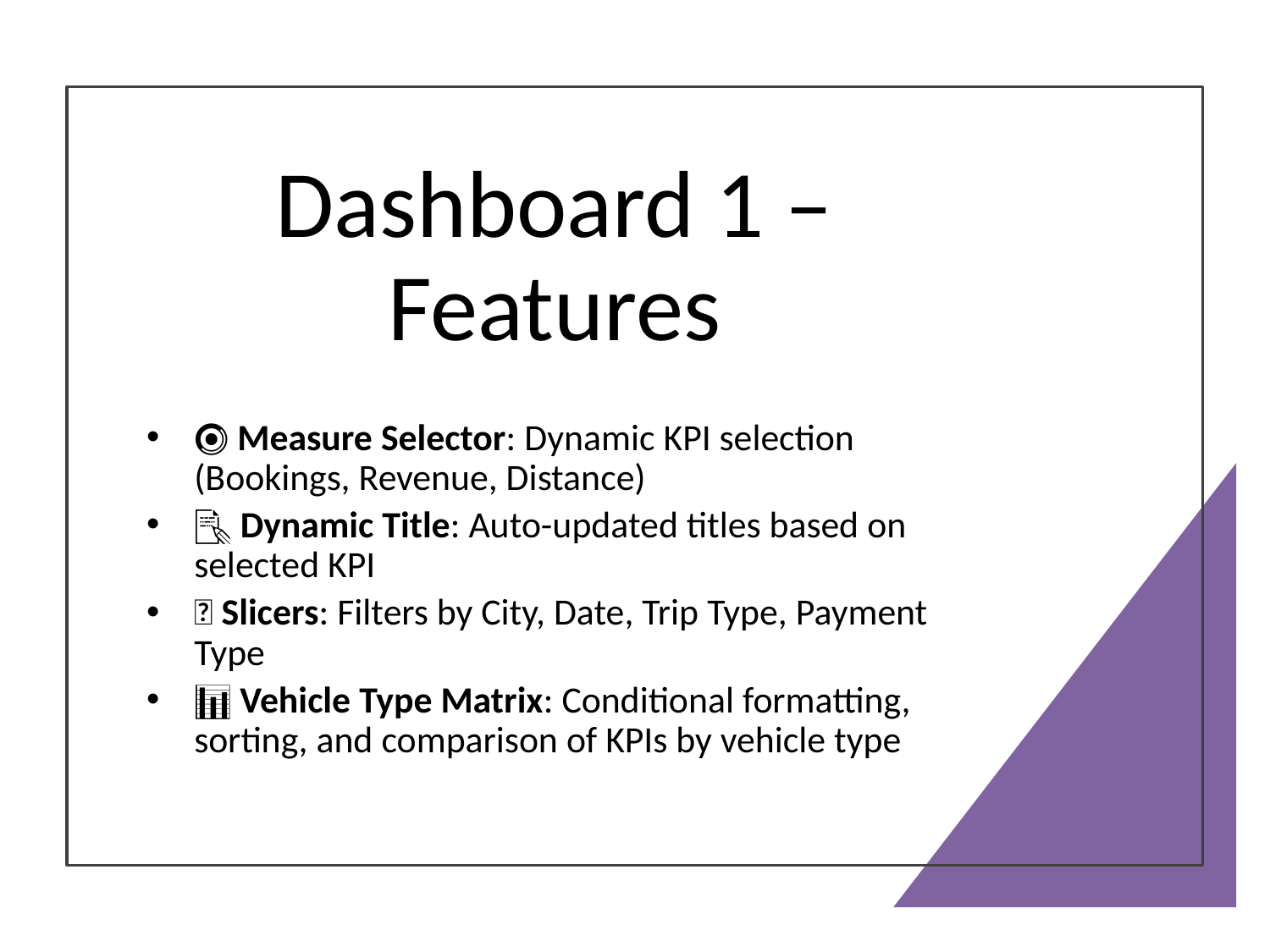

# Dashboard 1 – Features
🔘 Measure Selector: Dynamic KPI selection (Bookings, Revenue, Distance)
📝 Dynamic Title: Auto-updated titles based on selected KPI
🧭 Slicers: Filters by City, Date, Trip Type, Payment Type
📊 Vehicle Type Matrix: Conditional formatting, sorting, and comparison of KPIs by vehicle type